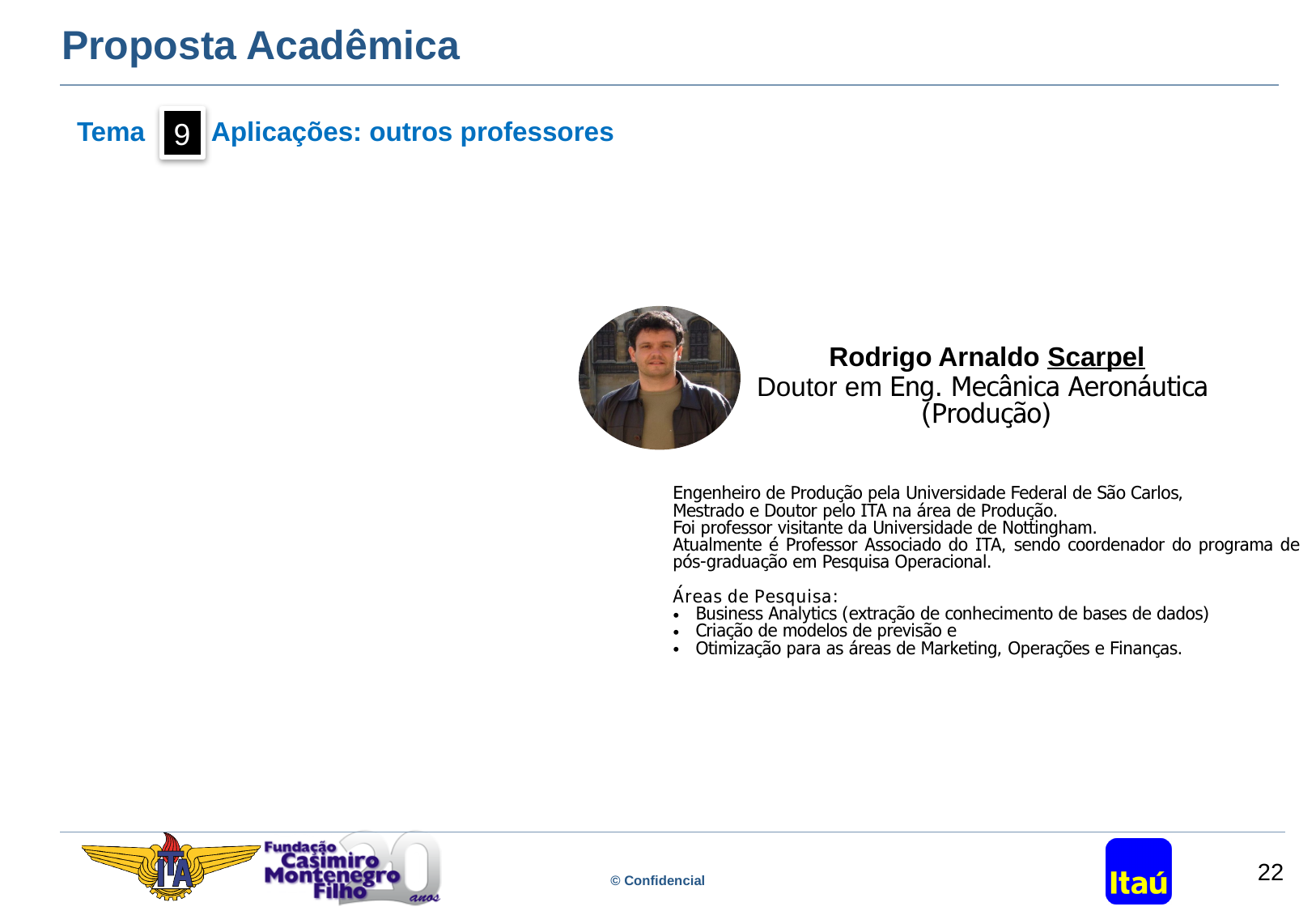

# Proposta Acadêmica
Tema         Aplicações: outros professores

9

| Rodrigo Arnaldo Scarpel Doutor em Eng. Mecânica Aeronáutica (Produção) |
| --- |
| Engenheiro de Produção pela Universidade Federal de São Carlos, Mestrado e Doutor pelo ITA na área de Produção. Foi professor visitante da Universidade de Nottingham. Atualmente é Professor Associado do ITA, sendo coordenador do programa de pós-graduação em Pesquisa Operacional. Áreas de Pesquisa: Business Analytics (extração de conhecimento de bases de dados) Criação de modelos de previsão e Otimização para as áreas de Marketing, Operações e Finanças. |
22